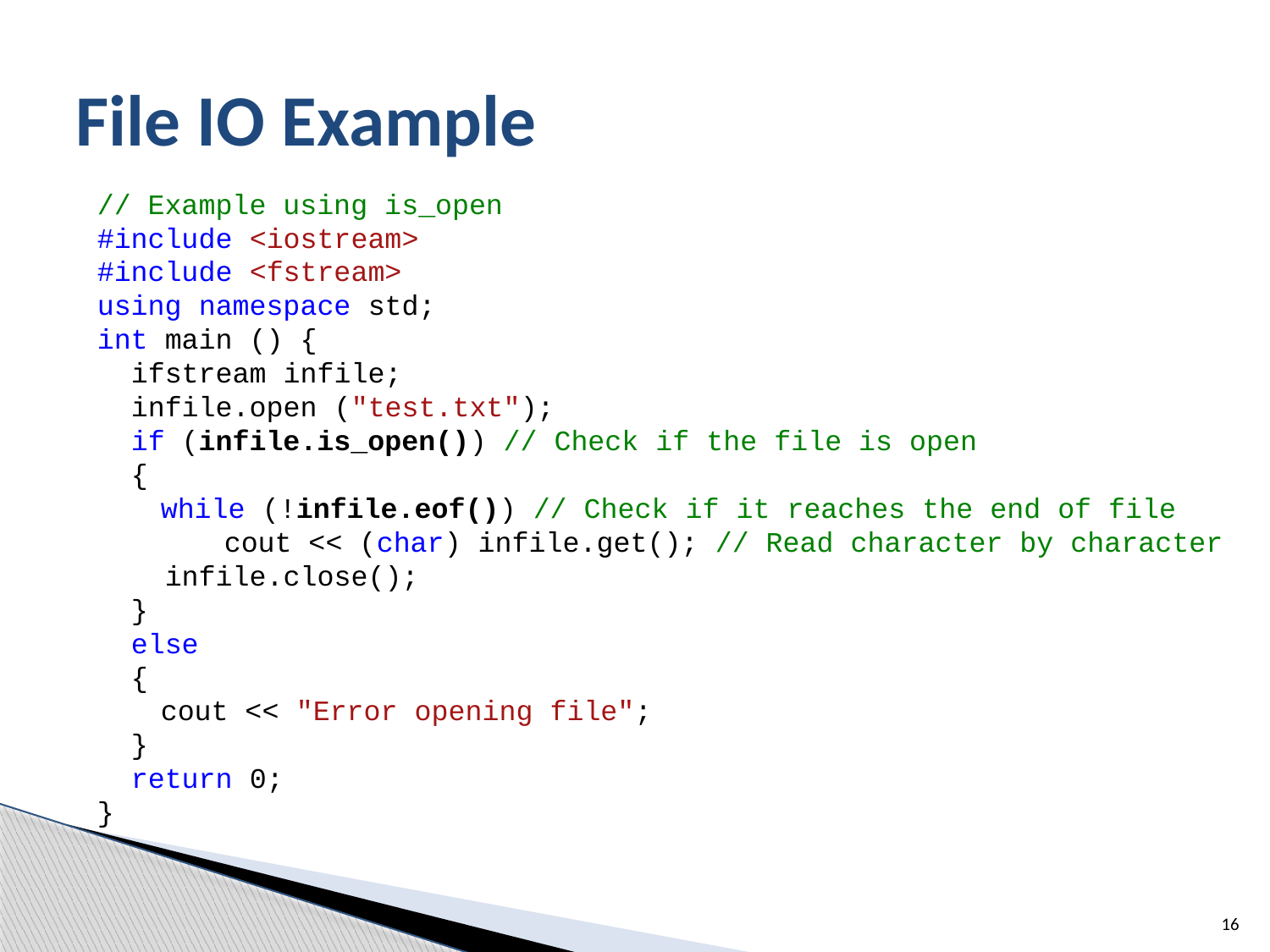

# File IO Example
// Example using is_open
#include <iostream>
#include <fstream>
using namespace std;
int main () {
  ifstream infile;
  infile.open ("test.txt");
  if (infile.is_open()) // Check if the file is open
  {
while (!infile.eof()) // Check if it reaches the end of file
cout << (char) infile.get(); // Read character by character
    infile.close();
  }
  else
  {
cout << "Error opening file";
  }
  return 0;
}
16